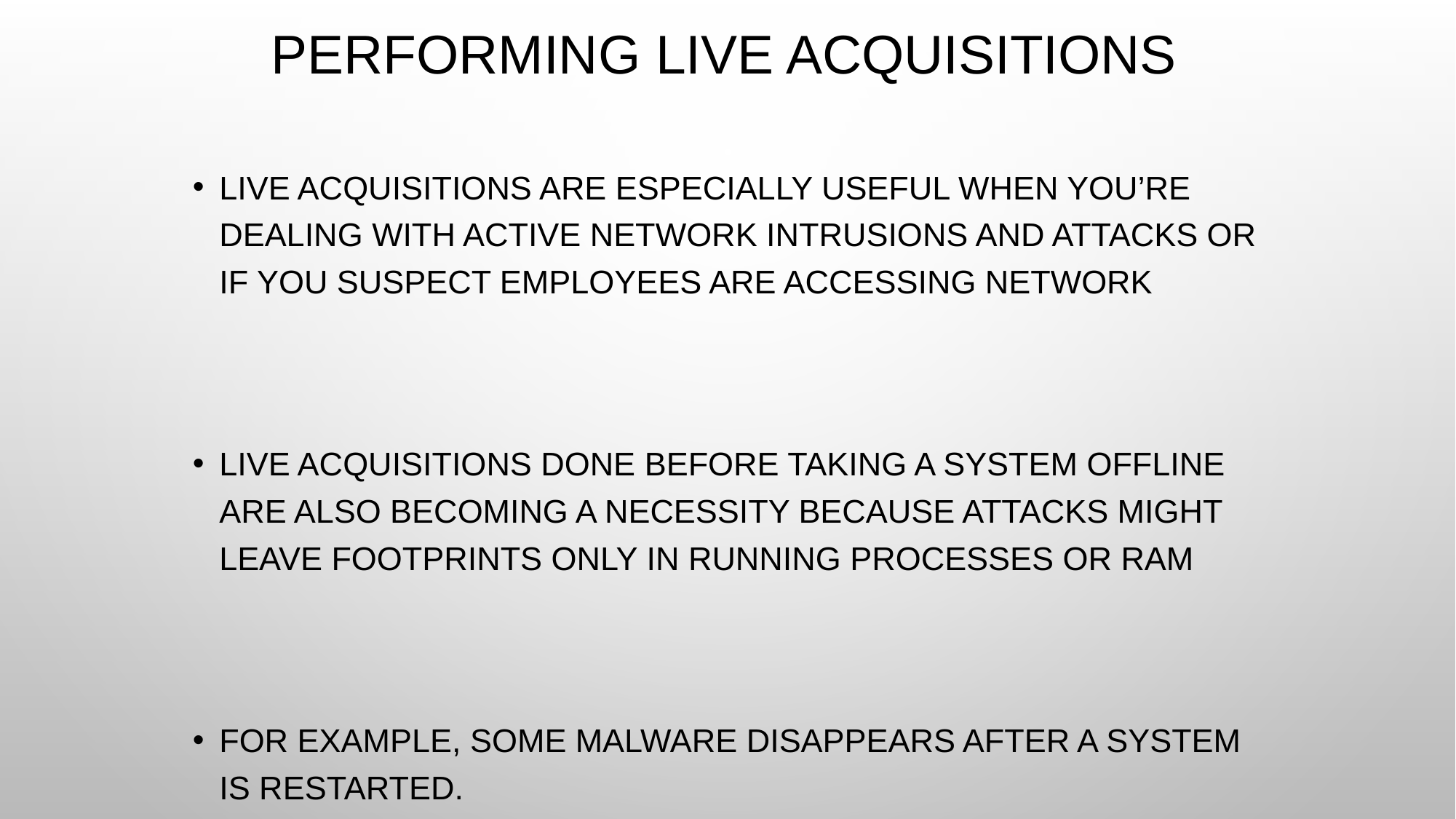

# Performing Live Acquisitions
Live acquisitions are especially useful when you’re dealing with active network intrusions and attacks or if you suspect employees are accessing network

Live acquisitions done before taking a system offline are also becoming a necessity because attacks might leave footprints only in running processes or RAM

for example, some malware disappears after a system is restarted.